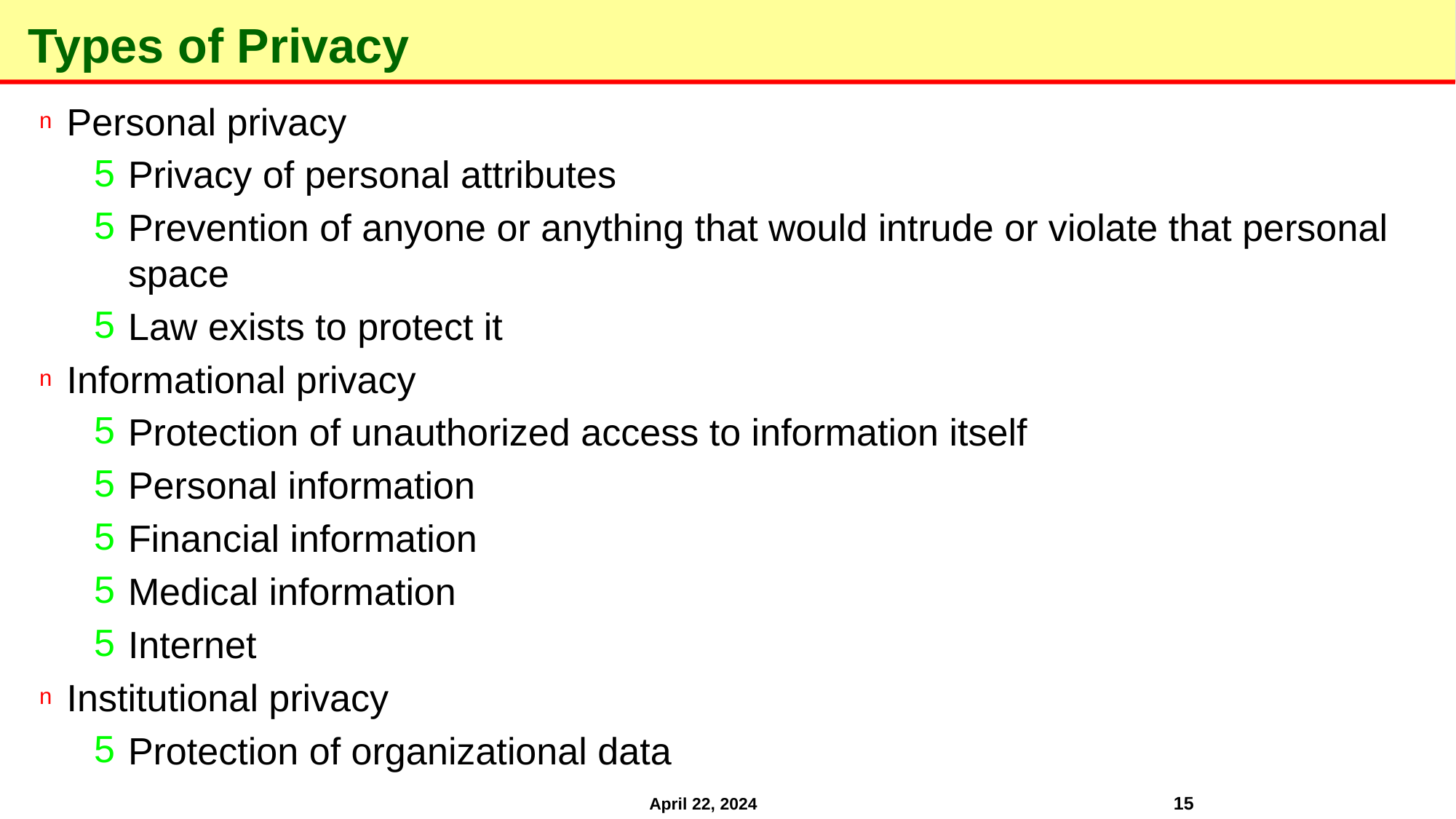

# Types of Privacy
Personal privacy
Privacy of personal attributes
Prevention of anyone or anything that would intrude or violate that personal space
Law exists to protect it
Informational privacy
Protection of unauthorized access to information itself
Personal information
Financial information
Medical information
Internet
Institutional privacy
Protection of organizational data